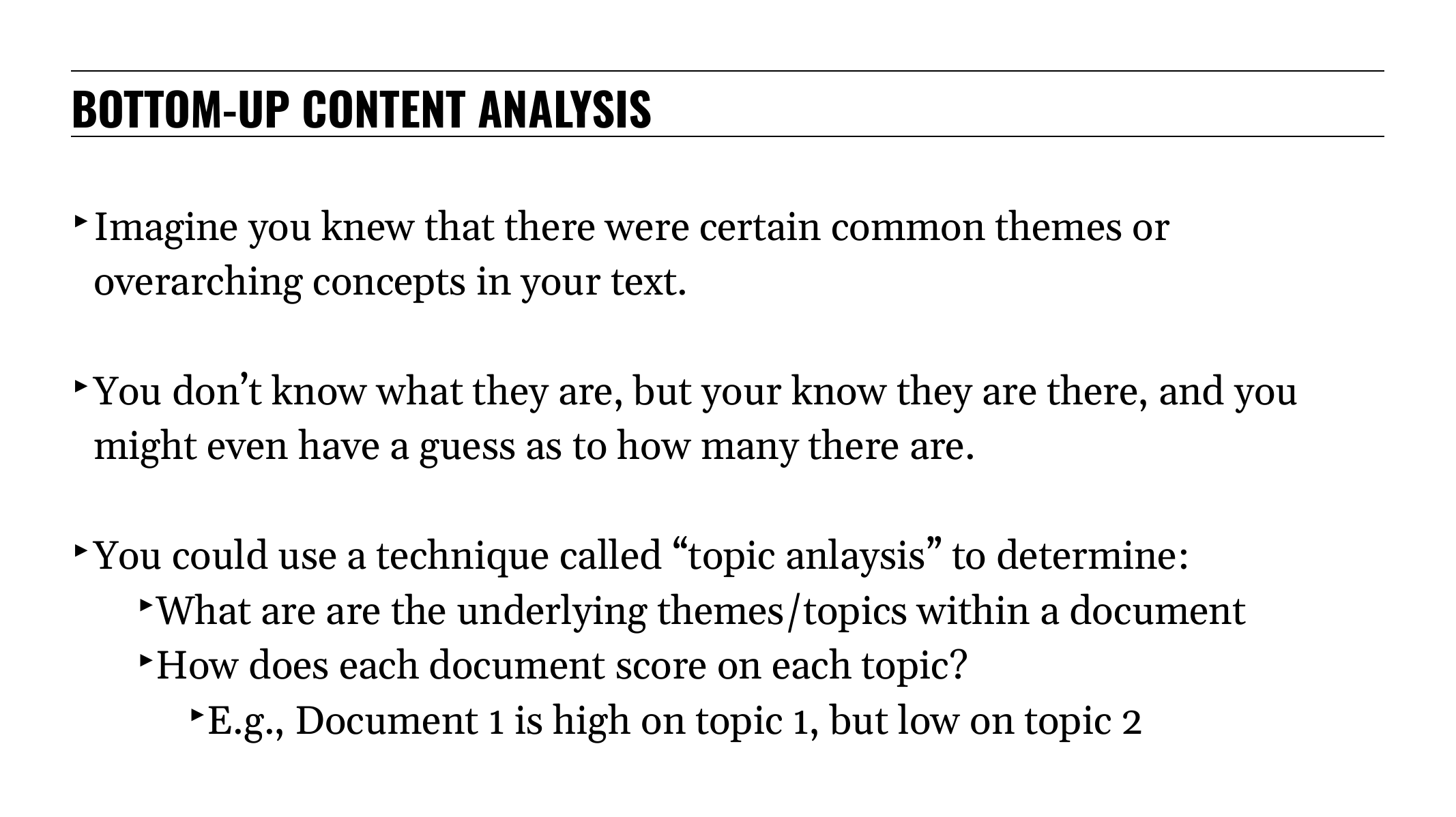

BOTTOM-UP CONTENT ANALYSIS

Imagine you knew that there were certain common themes or overarching concepts in your text.

You don’t know what they are, but your know they are there, and you might even have a guess as to how many there are.

You could use a technique called “topic anlaysis” to determine:
What are are the underlying themes/topics within a document
How does each document score on each topic?
E.g., Document 1 is high on topic 1, but low on topic 2